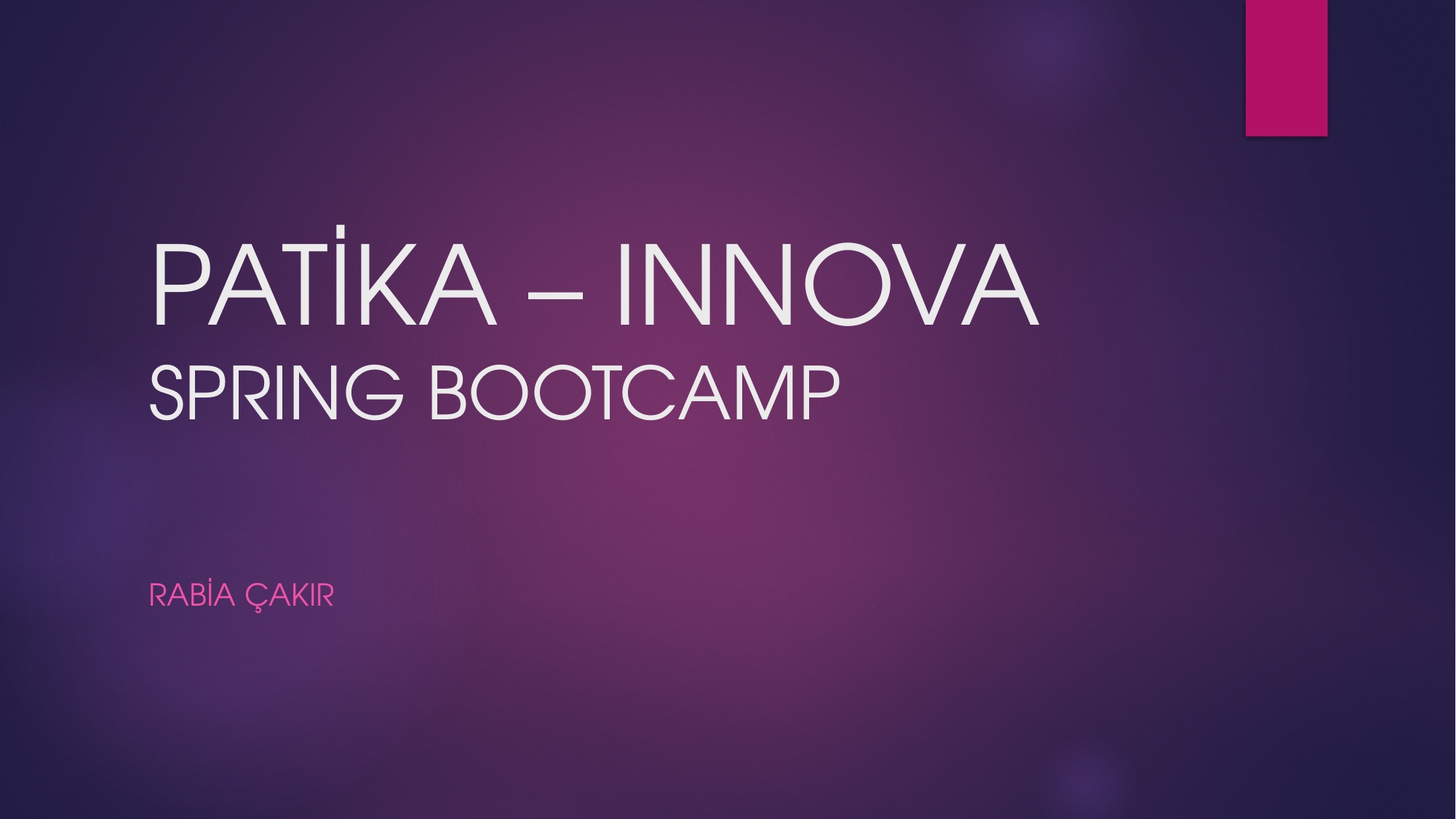

# PATİKA – INNOVA SPRING BOOTCAMP
Rabia çakır